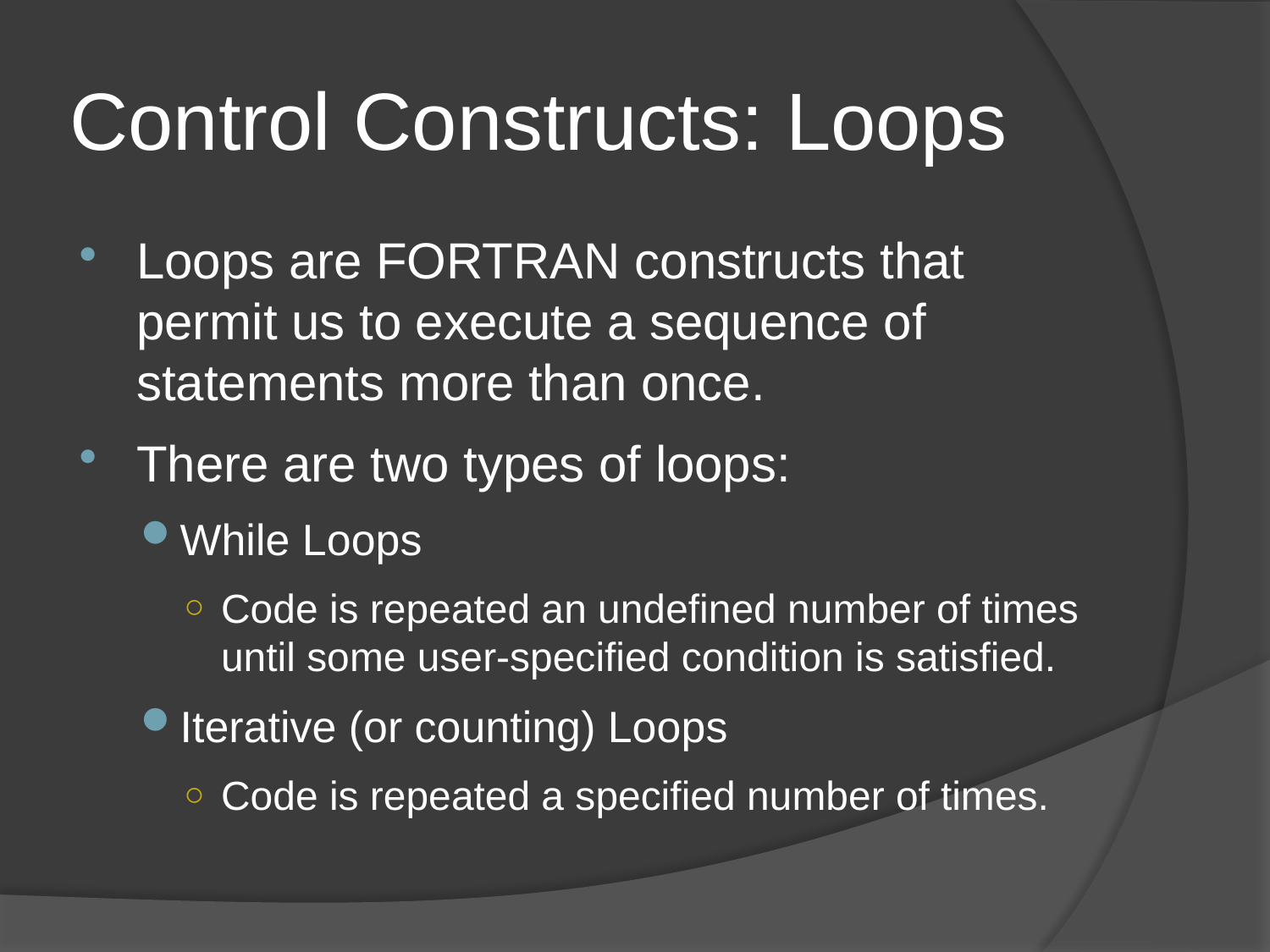

# Control Constructs: Loops
Loops are FORTRAN constructs that permit us to execute a sequence of statements more than once.
There are two types of loops:
While Loops
Code is repeated an undefined number of times until some user-specified condition is satisfied.
Iterative (or counting) Loops
Code is repeated a specified number of times.